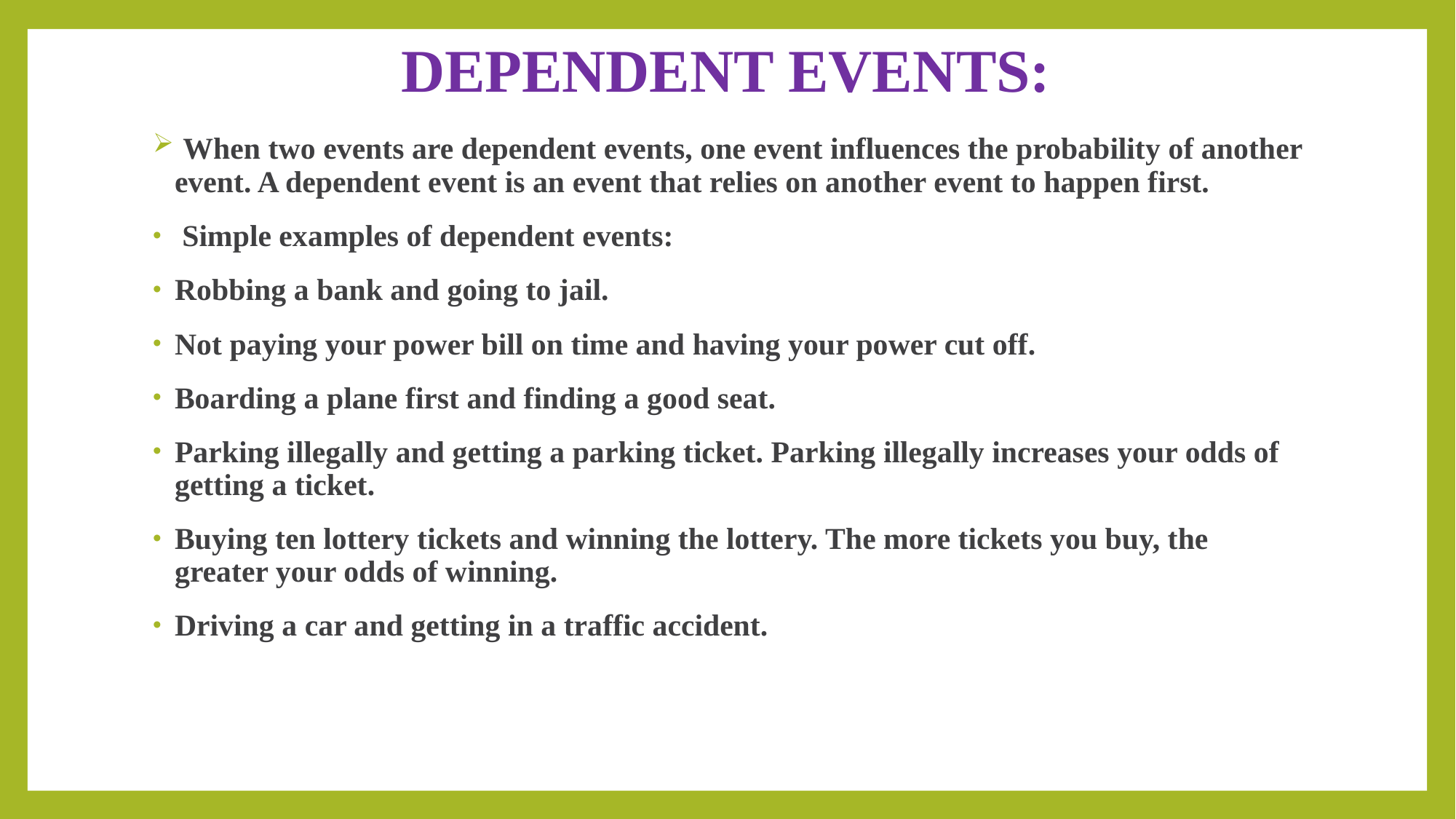

# DEPENDENT EVENTS:
 When two events are dependent events, one event influences the probability of another event. A dependent event is an event that relies on another event to happen first.
 Simple examples of dependent events:
Robbing a bank and going to jail.
Not paying your power bill on time and having your power cut off.
Boarding a plane first and finding a good seat.
Parking illegally and getting a parking ticket. Parking illegally increases your odds of getting a ticket.
Buying ten lottery tickets and winning the lottery. The more tickets you buy, the greater your odds of winning.
Driving a car and getting in a traffic accident.